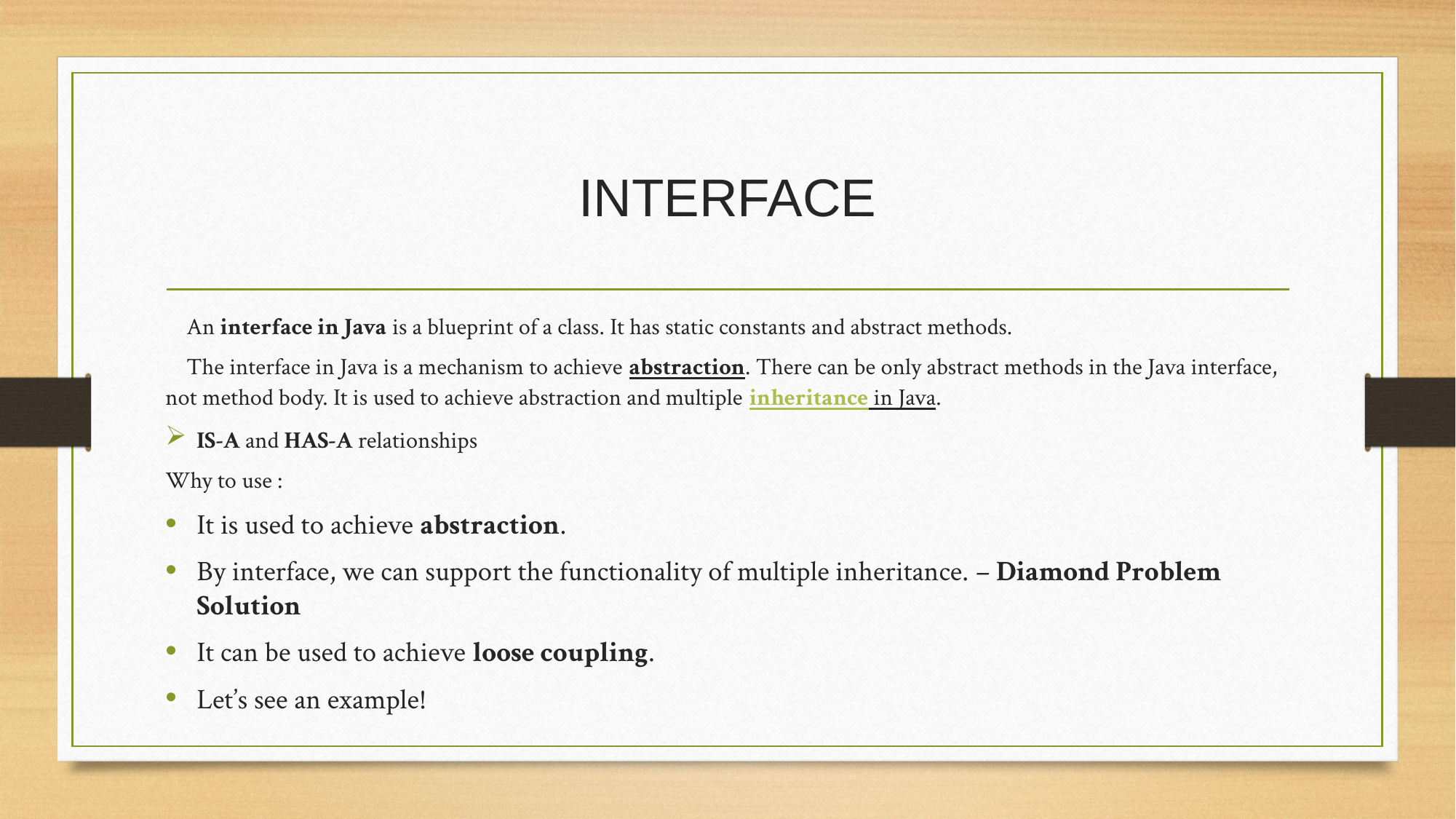

# INTERFACE
    An interface in Java is a blueprint of a class. It has static constants and abstract methods.
    The interface in Java is a mechanism to achieve abstraction. There can be only abstract methods in the Java interface, not method body. It is used to achieve abstraction and multiple inheritance in Java.
IS-A and HAS-A relationships
Why to use :
It is used to achieve abstraction.
By interface, we can support the functionality of multiple inheritance. – Diamond Problem Solution
It can be used to achieve loose coupling.
Let’s see an example!